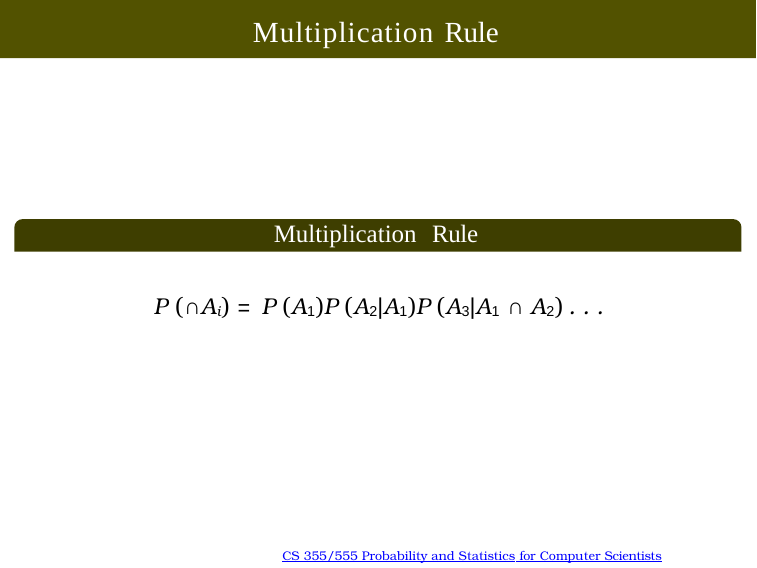

Multiplication Rule

Multiplication Rule
P (∩Ai) = P (A1)P (A2|A1)P (A3|A1 ∩ A2) . . .
Copyright @2022, Ivan Mann
CS 355/555 Probability and Statistics for Computer Scientists
14/